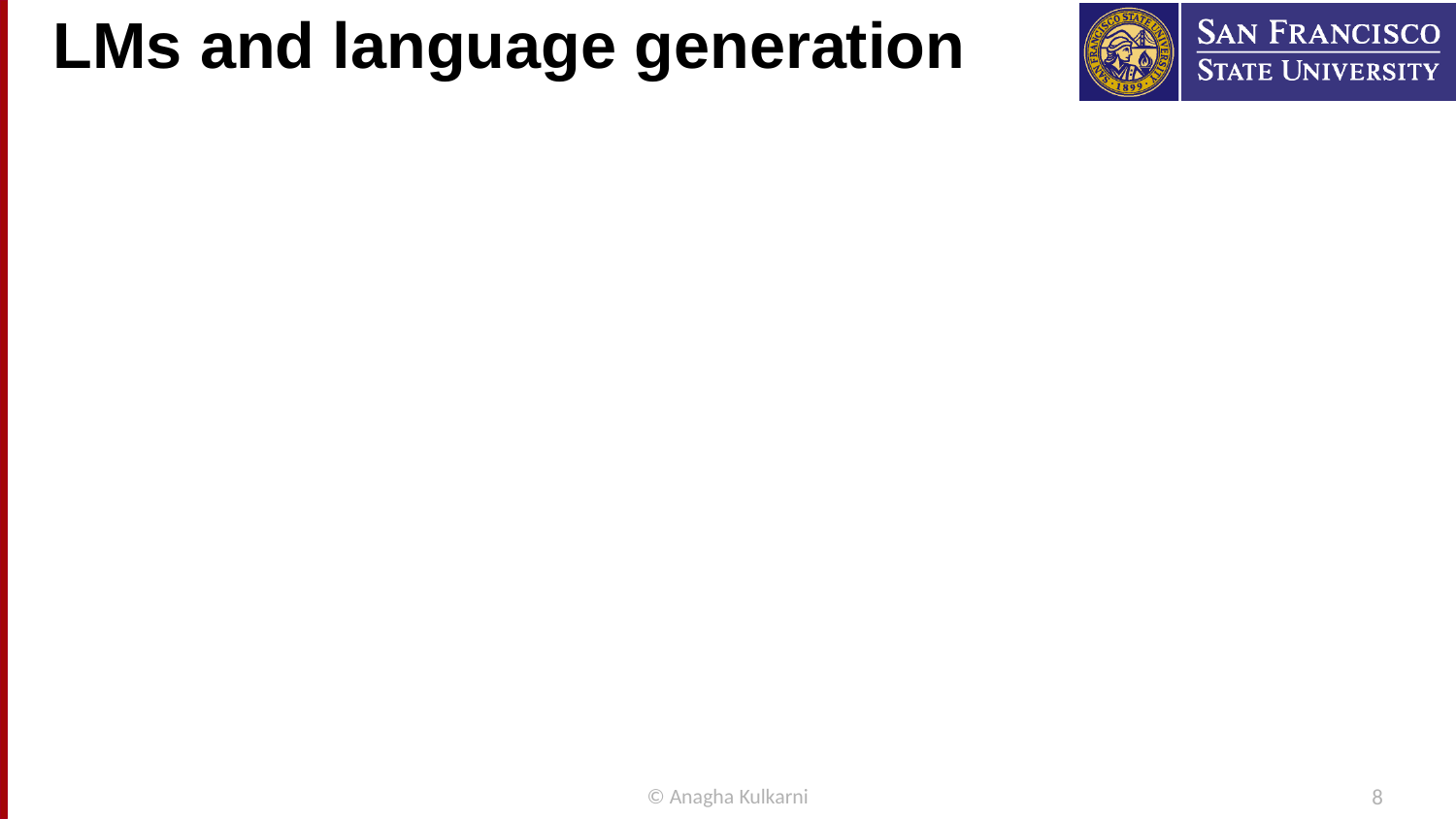

# LMs and language generation

© Anagha Kulkarni
8